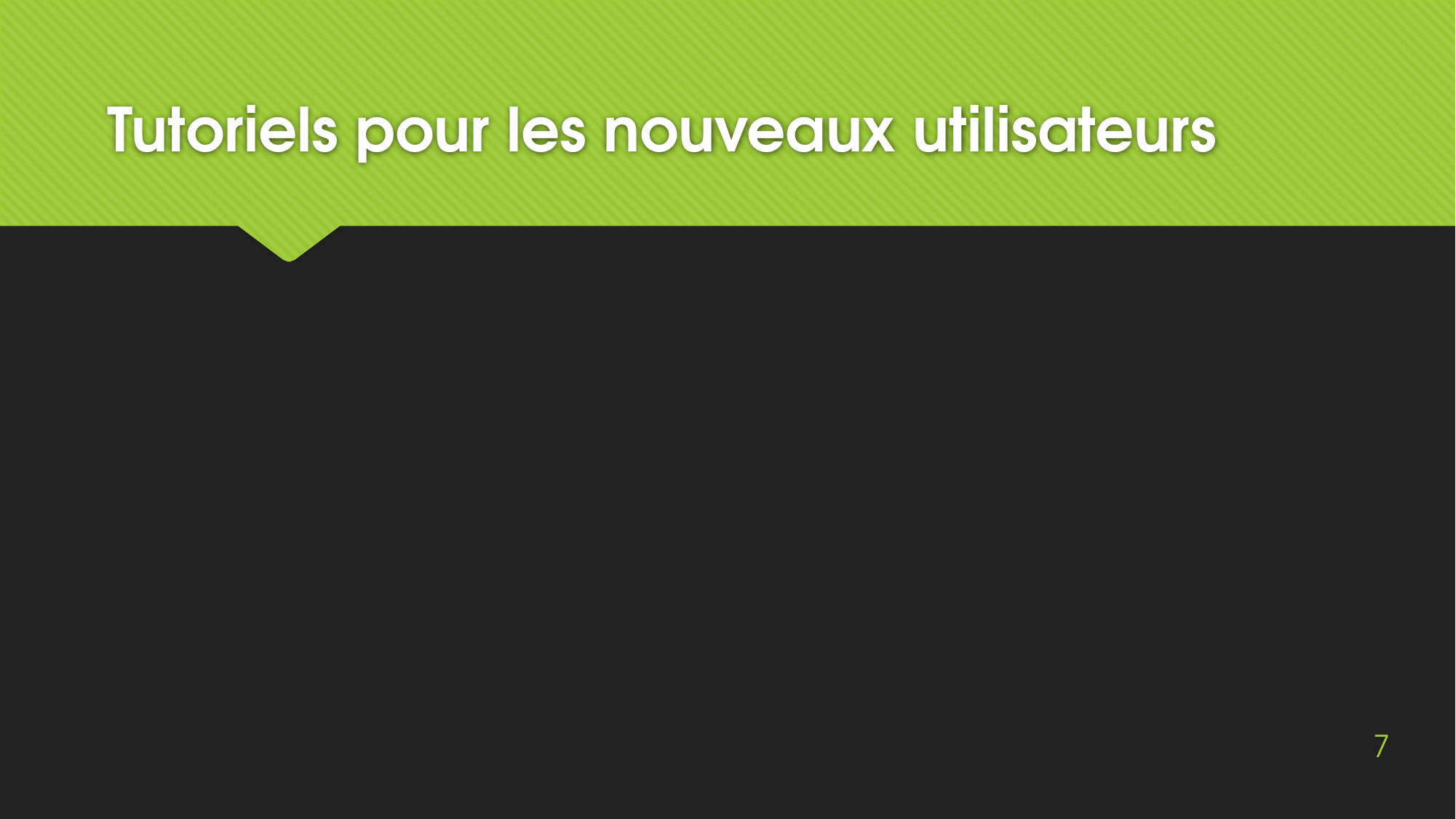

# Tutoriels pour les nouveaux utilisateurs

7